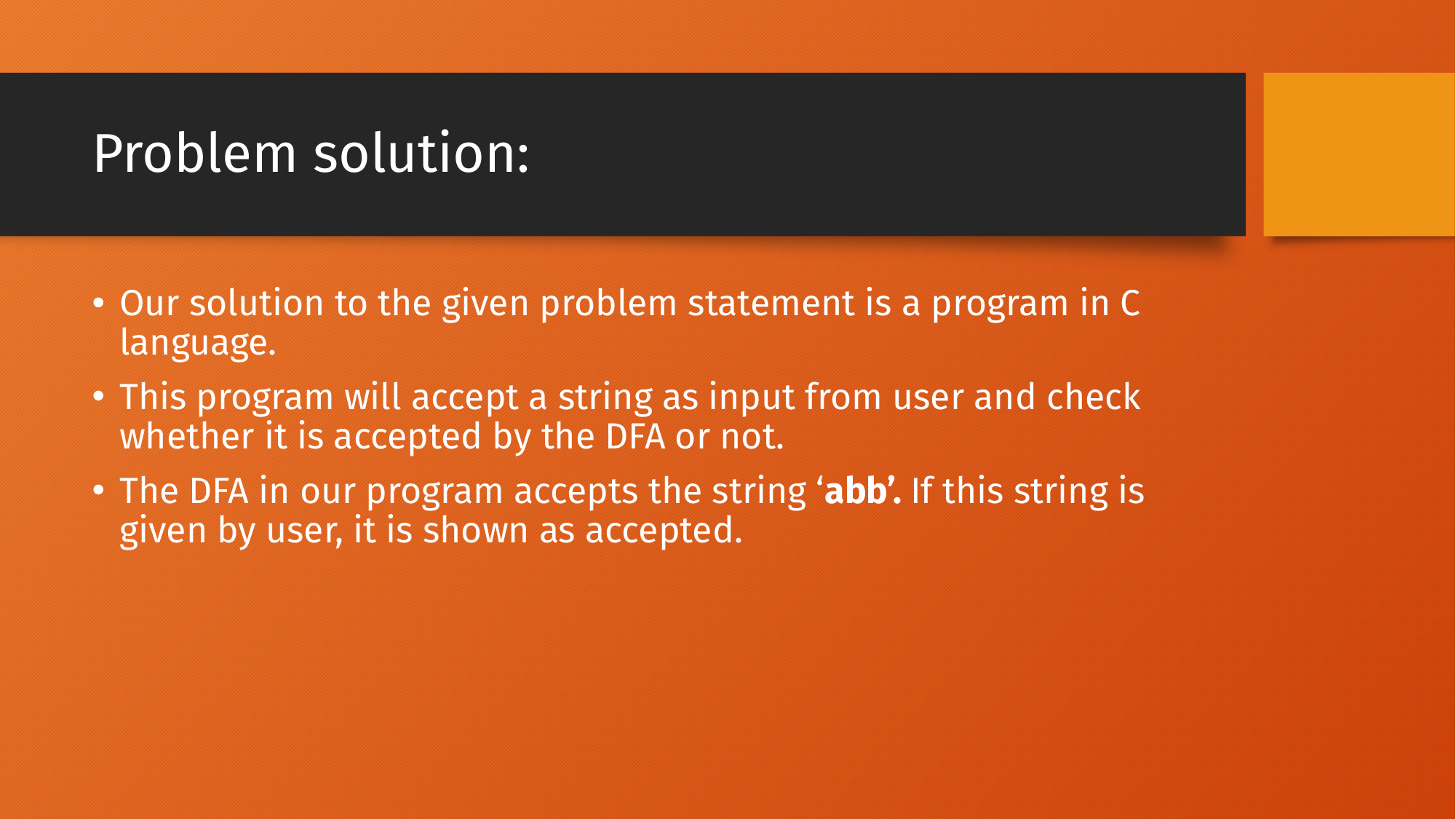

# Problem solution:
Our solution to the given problem statement is a program in C language.
This program will accept a string as input from user and check whether it is accepted by the DFA or not.
The DFA in our program accepts the string ‘abb’. If this string is given by user, it is shown as accepted.